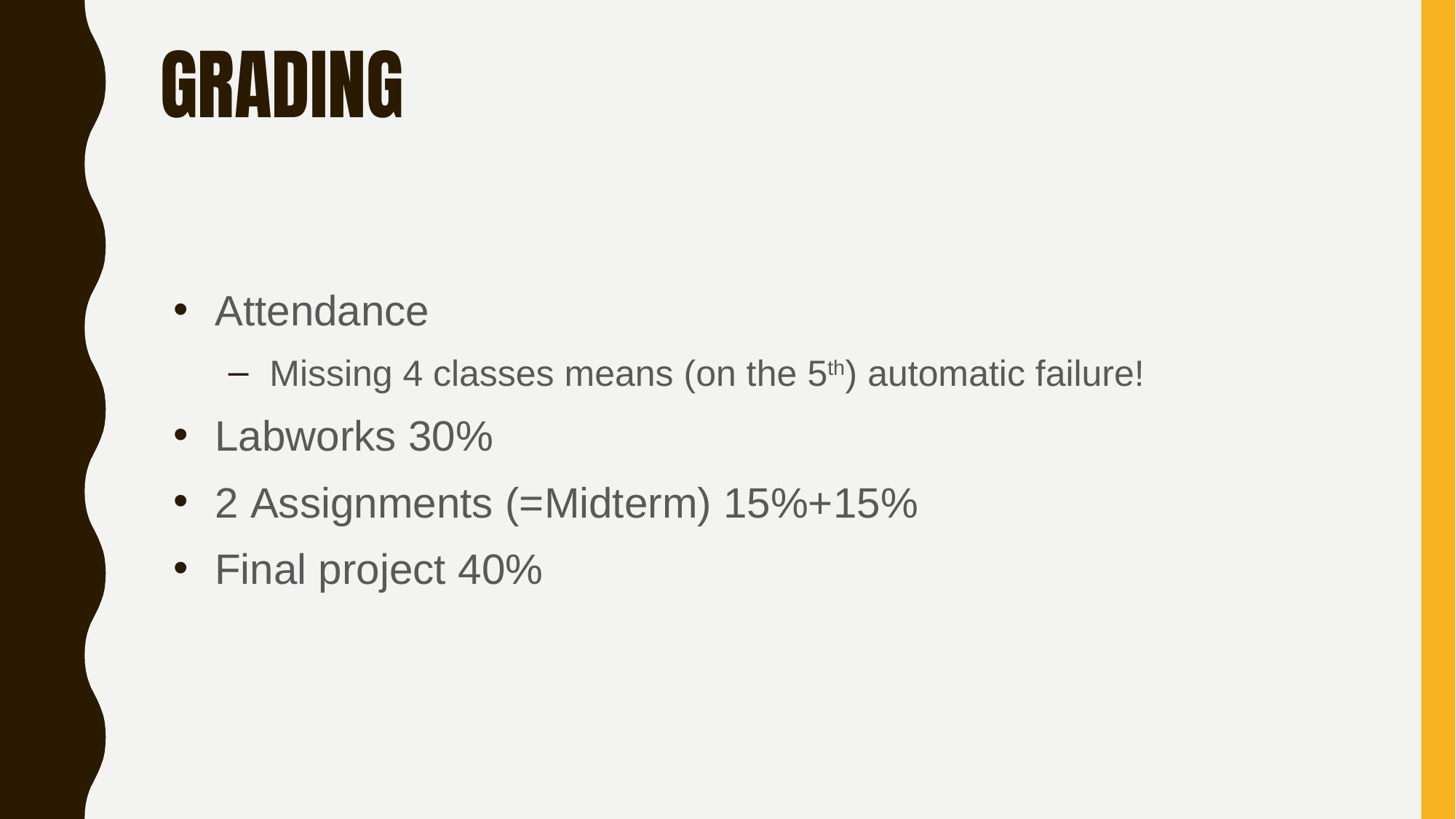

# GRADING
Attendance
Missing 4 classes means (on the 5th) automatic failure!
Labworks 30%
2 Assignments (=Midterm) 15%+15%
Final project 40%